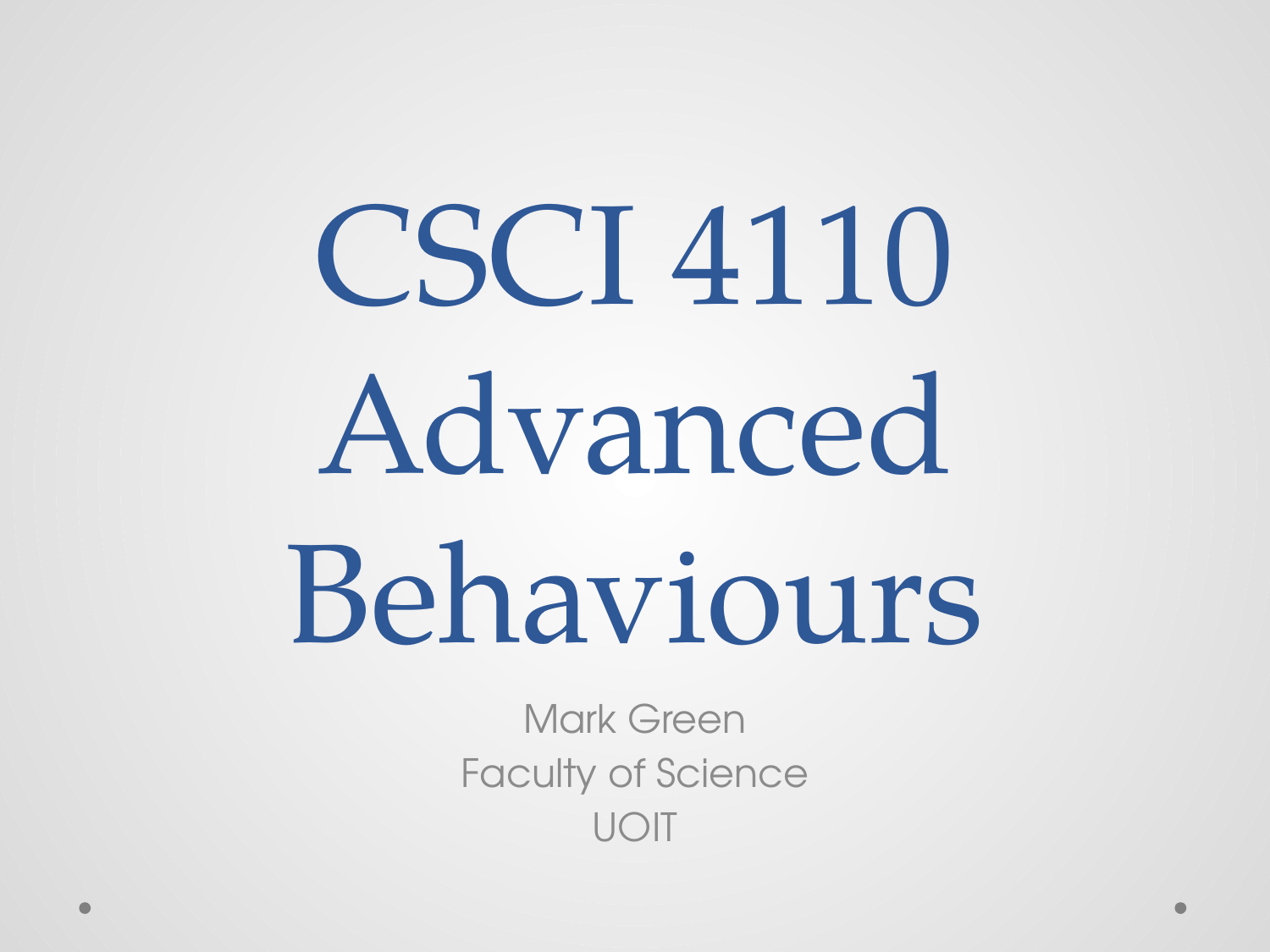

# CSCI 4110 Advanced Behaviours
Mark Green
Faculty of Science
UOIT